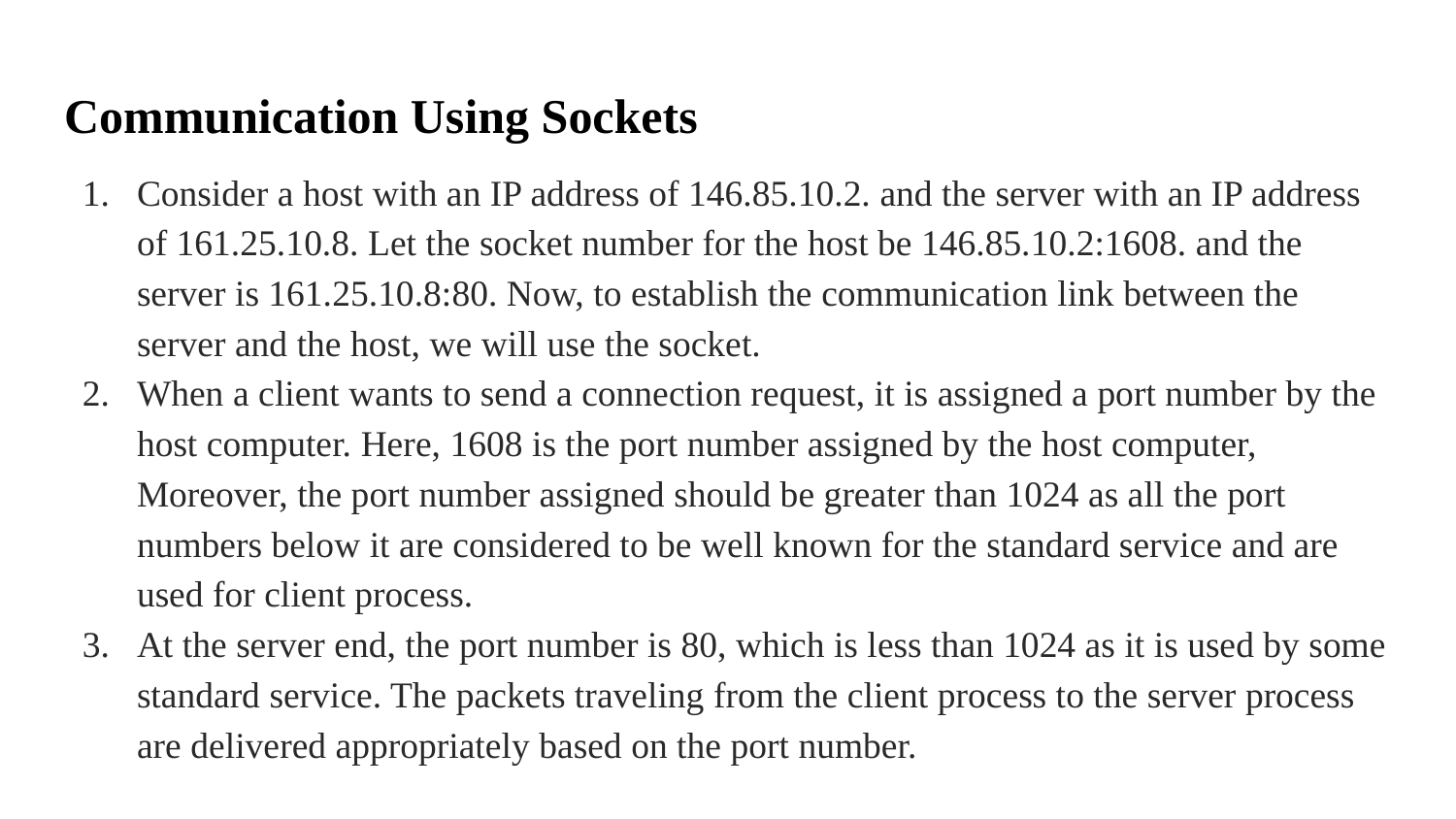

# Communication Using Sockets

Consider a host with an IP address of 146.85.10.2. and the server with an IP address of 161.25.10.8. Let the socket number for the host be 146.85.10.2:1608. and the server is 161.25.10.8:80. Now, to establish the communication link between the server and the host, we will use the socket.
When a client wants to send a connection request, it is assigned a port number by the host computer. Here, 1608 is the port number assigned by the host computer, Moreover, the port number assigned should be greater than 1024 as all the port numbers below it are considered to be well known for the standard service and are used for client process.
At the server end, the port number is 80, which is less than 1024 as it is used by some standard service. The packets traveling from the client process to the server process are delivered appropriately based on the port number.